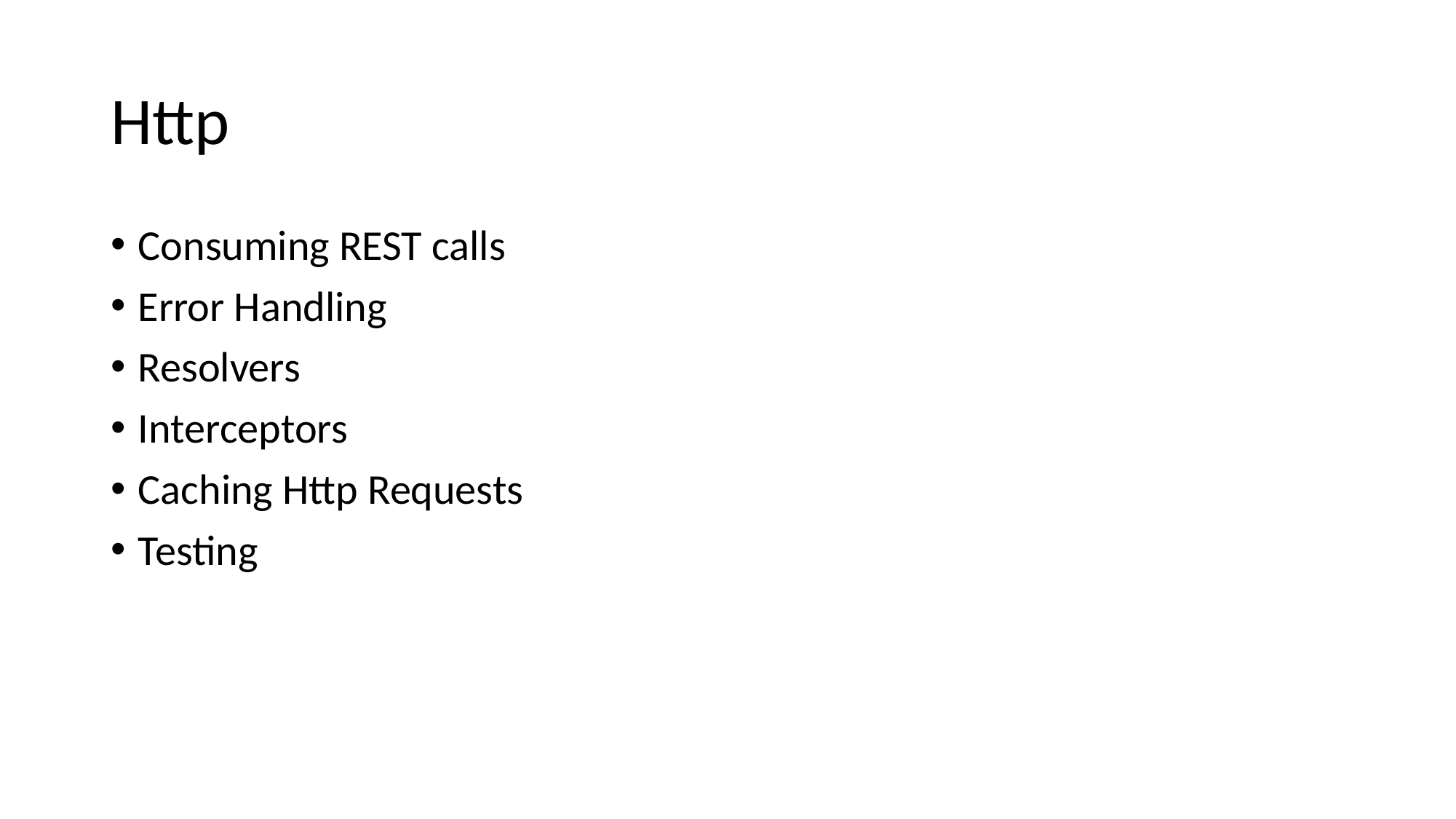

# Http
Consuming REST calls
Error Handling
Resolvers
Interceptors
Caching Http Requests
Testing